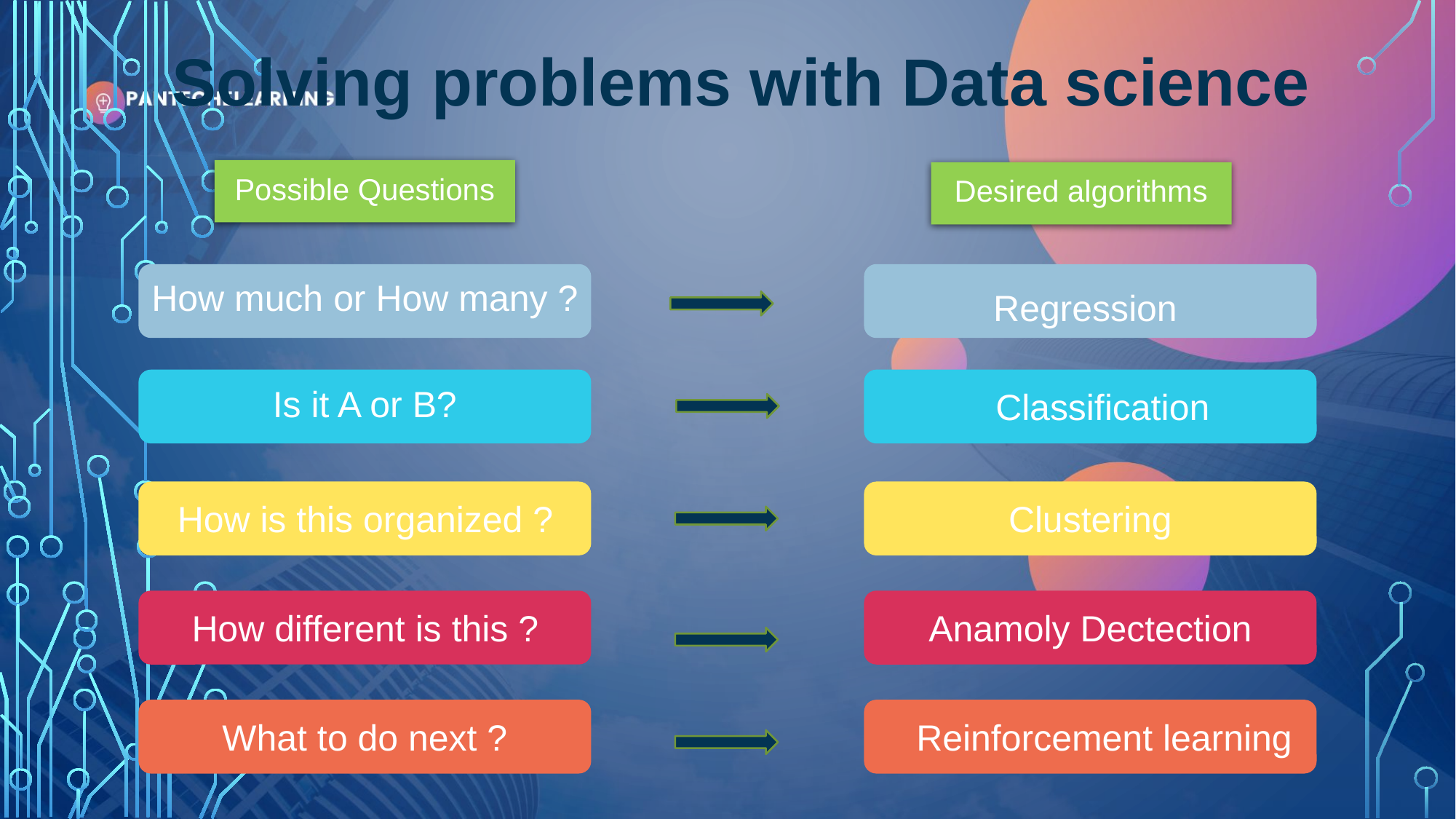

Solving problems with Data science

Possible Questions
Desired algorithms

How much or How many ?
Regression

Is it A or B?
Classification

How is this organized ?
Clustering

How different is this ?
Anamoly Dectection

Reinforcement learning
What to do next ?